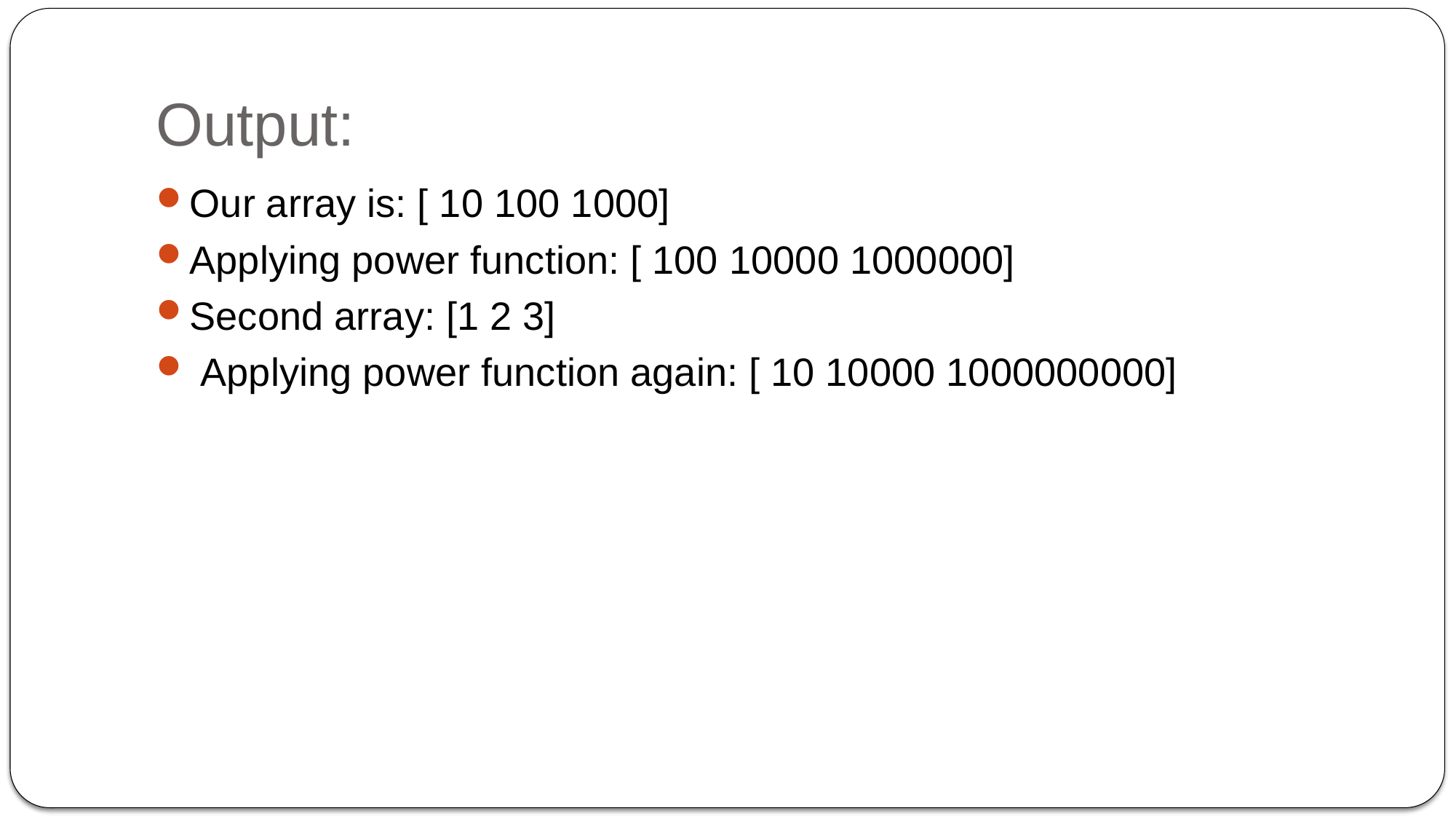

# Output:
Our array is: [ 10 100 1000]
Applying power function: [ 100 10000 1000000]
Second array: [1 2 3]
 Applying power function again: [ 10 10000 1000000000]